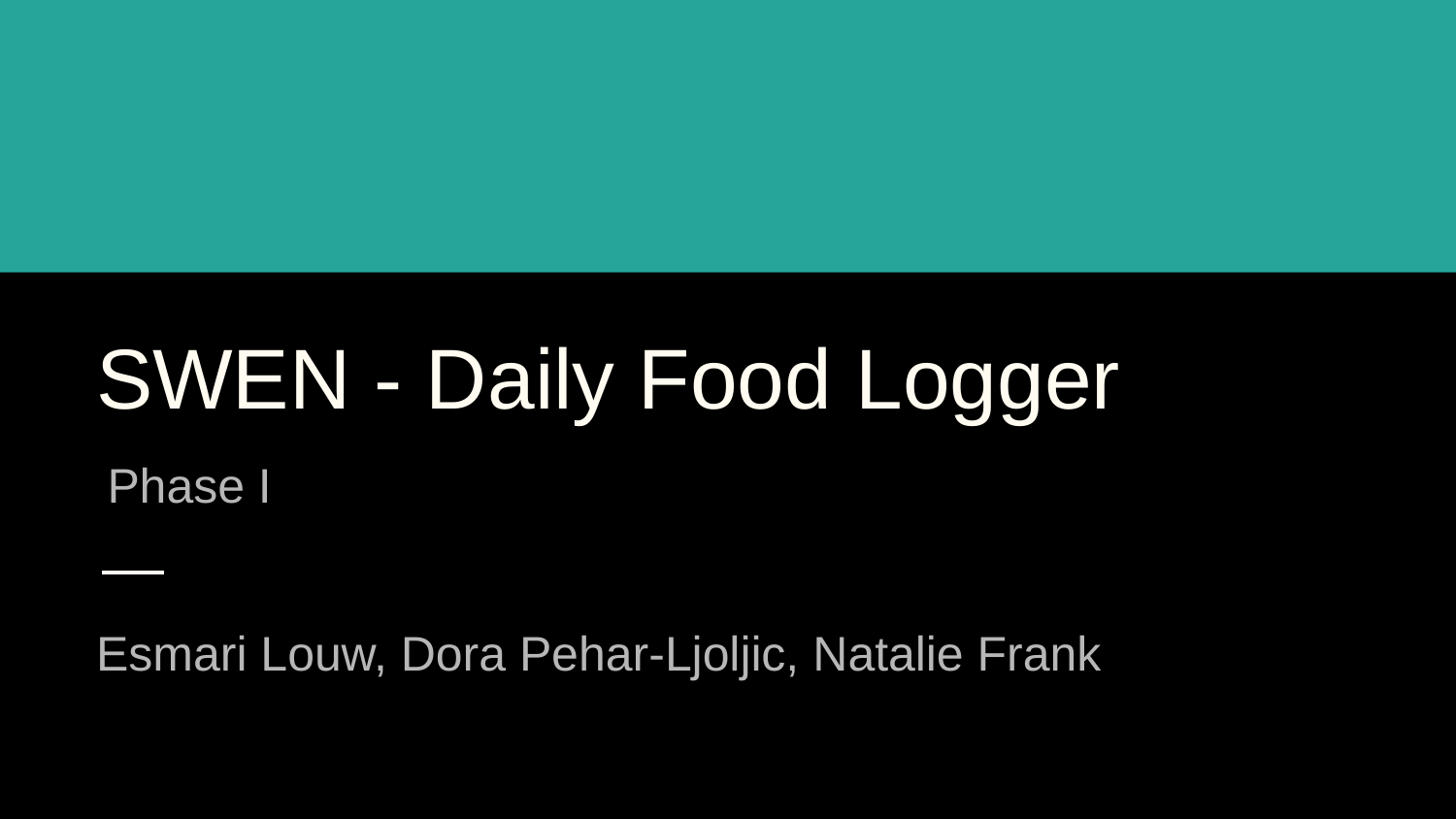

# SWEN - Daily Food Logger
Phase I
Esmari Louw, Dora Pehar-Ljoljic, Natalie Frank